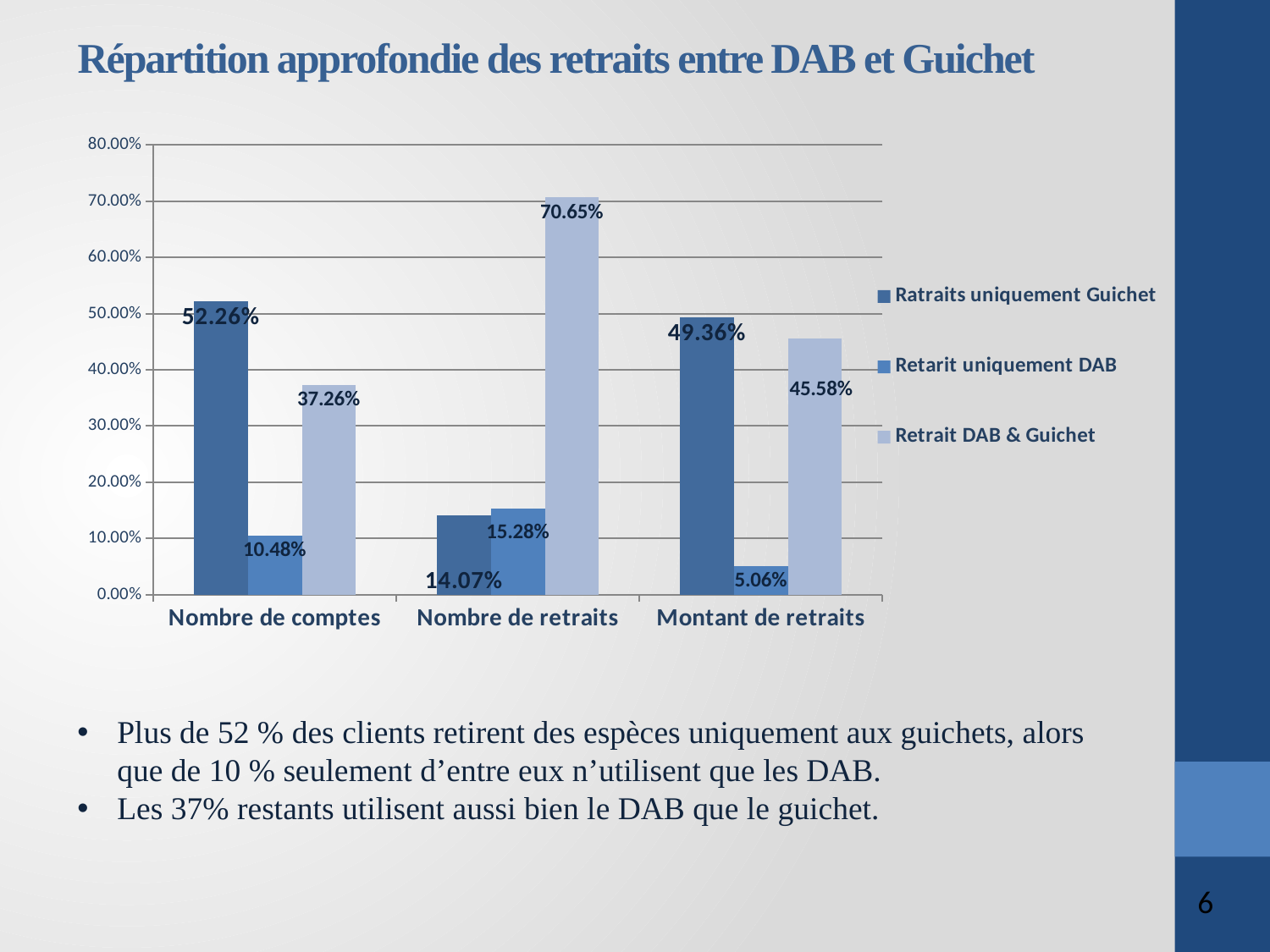

# Répartition approfondie des retraits entre DAB et Guichet

### Chart

| Category | Ratraits uniquement Guichet  | Retarit uniquement DAB | Retrait DAB & Guichet |
|---|---|---|---|
| Nombre de comptes | 0.5226123551395999 | 0.10481768788668698 | 0.37256995697371315 |
| Nombre de retraits | 0.14070021104540612 | 0.15282445619240653 | 0.7064753327621873 |
| Montant de retraits | 0.49362918240861703 | 0.050618145989933784 | 0.45575267160144917 |
Plus de 52 % des clients retirent des espèces uniquement aux guichets, alors que de 10 % seulement d’entre eux n’utilisent que les DAB.
Les 37% restants utilisent aussi bien le DAB que le guichet.
6